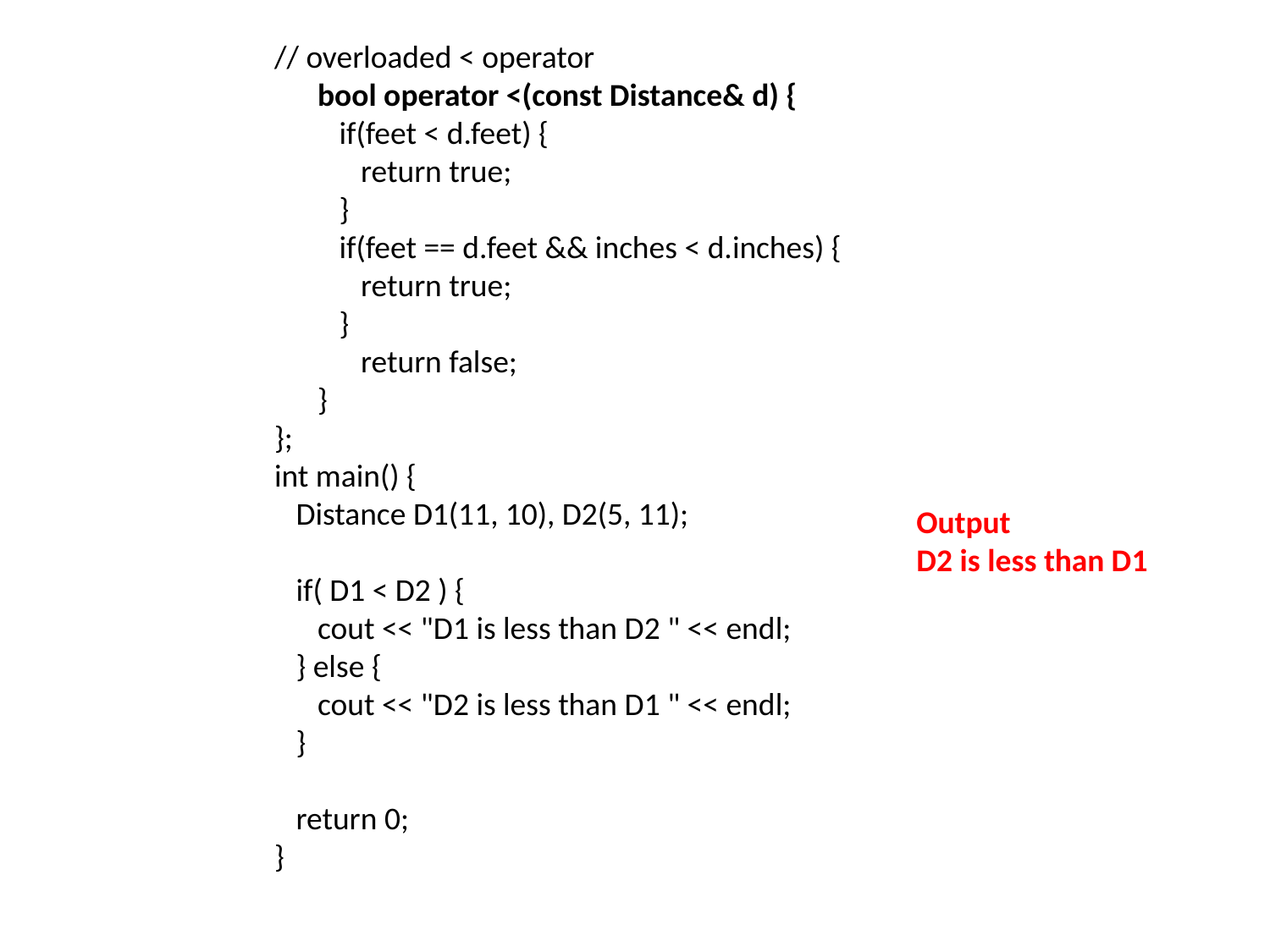

// overloaded < operator
      bool operator <(const Distance& d) {
         if(feet < d.feet) {
            return true;
         }
         if(feet == d.feet && inches < d.inches) {
            return true;
         }
            return false;
      }
};
int main() {
   Distance D1(11, 10), D2(5, 11);

   if( D1 < D2 ) {
      cout << "D1 is less than D2 " << endl;
   } else {
      cout << "D2 is less than D1 " << endl;
   }

   return 0;
}
Output
D2 is less than D1